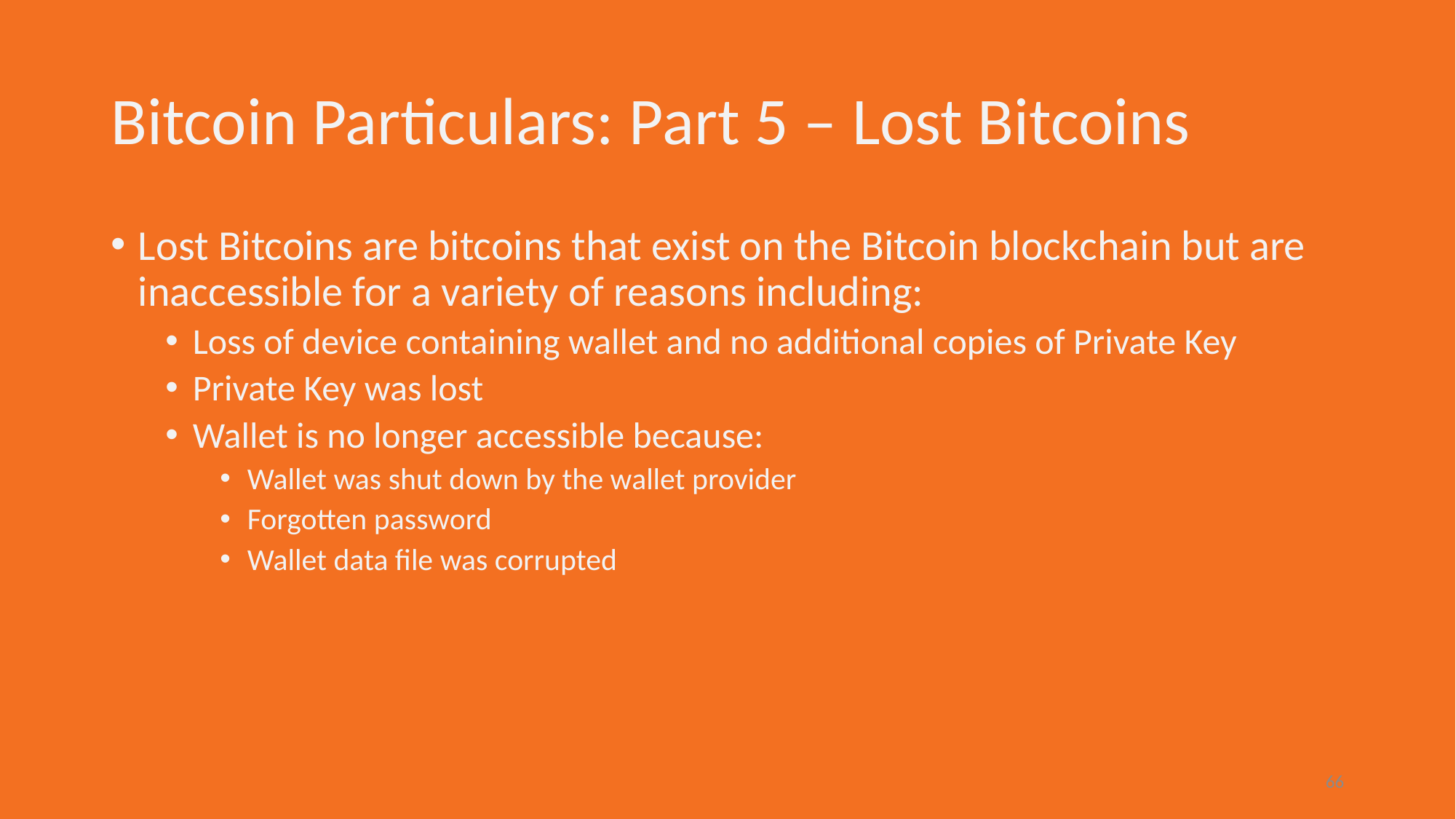

# Bitcoin Particulars: Part 5 – Lost Bitcoins
Lost Bitcoins are bitcoins that exist on the Bitcoin blockchain but are inaccessible for a variety of reasons including:
Loss of device containing wallet and no additional copies of Private Key
Private Key was lost
Wallet is no longer accessible because:
Wallet was shut down by the wallet provider
Forgotten password
Wallet data file was corrupted

66